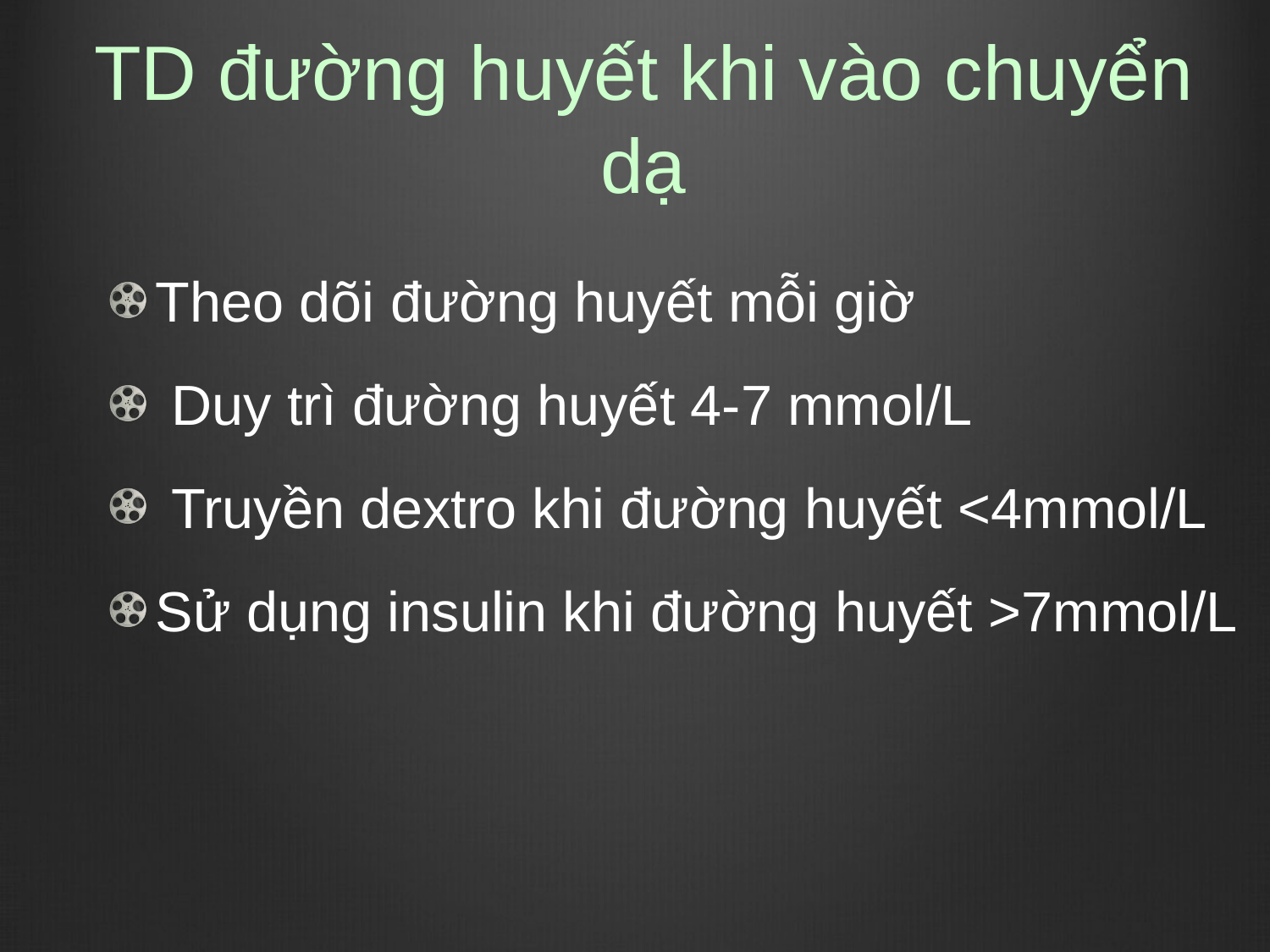

# TD đường huyết khi vào chuyển dạ
Theo dõi đường huyết mỗi giờ
 Duy trì đường huyết 4-7 mmol/L
 Truyền dextro khi đường huyết <4mmol/L
Sử dụng insulin khi đường huyết >7mmol/L